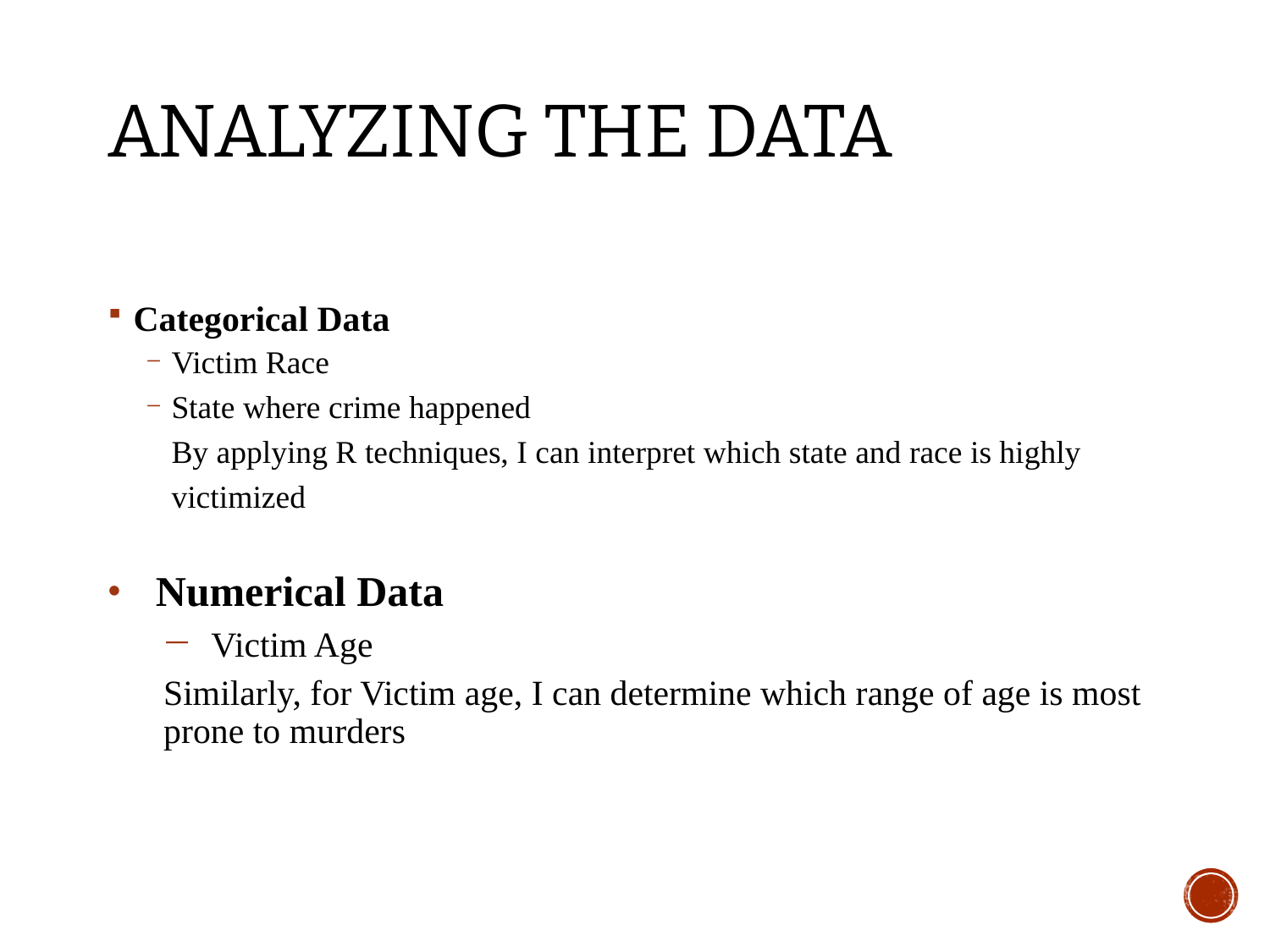

# Analyzing the data
Categorical Data
Victim Race
State where crime happened
By applying R techniques, I can interpret which state and race is highly
victimized

Numerical Data
Victim Age
Similarly, for Victim age, I can determine which range of age is most prone to murders